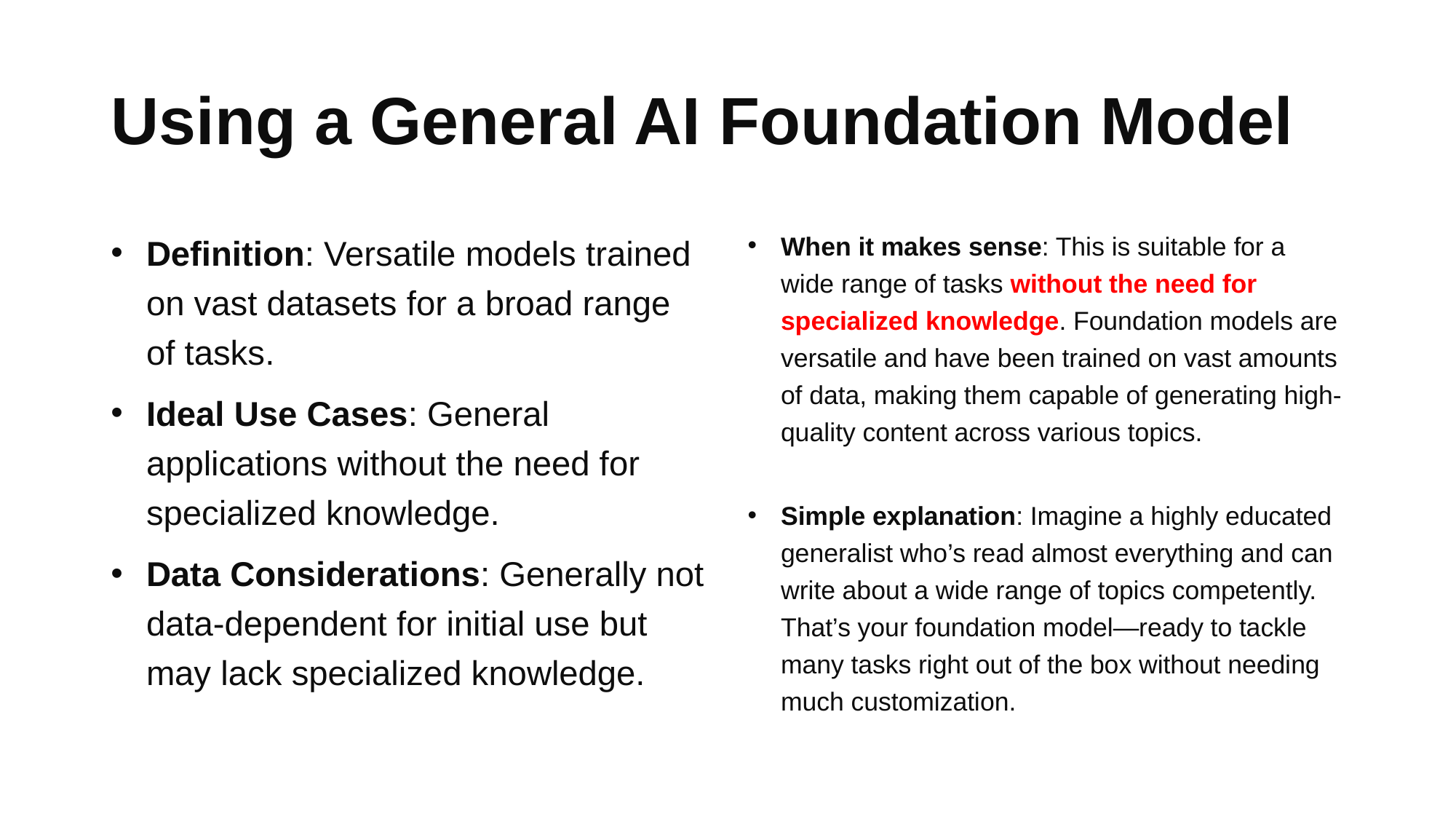

# Using a General AI Foundation Model
Definition: Versatile models trained on vast datasets for a broad range of tasks.
Ideal Use Cases: General applications without the need for specialized knowledge.
Data Considerations: Generally not data-dependent for initial use but may lack specialized knowledge.

When it makes sense: This is suitable for a wide range of tasks without the need for specialized knowledge. Foundation models are versatile and have been trained on vast amounts of data, making them capable of generating high-quality content across various topics.

Simple explanation: Imagine a highly educated generalist who’s read almost everything and can write about a wide range of topics competently. That’s your foundation model—ready to tackle many tasks right out of the box without needing much customization.